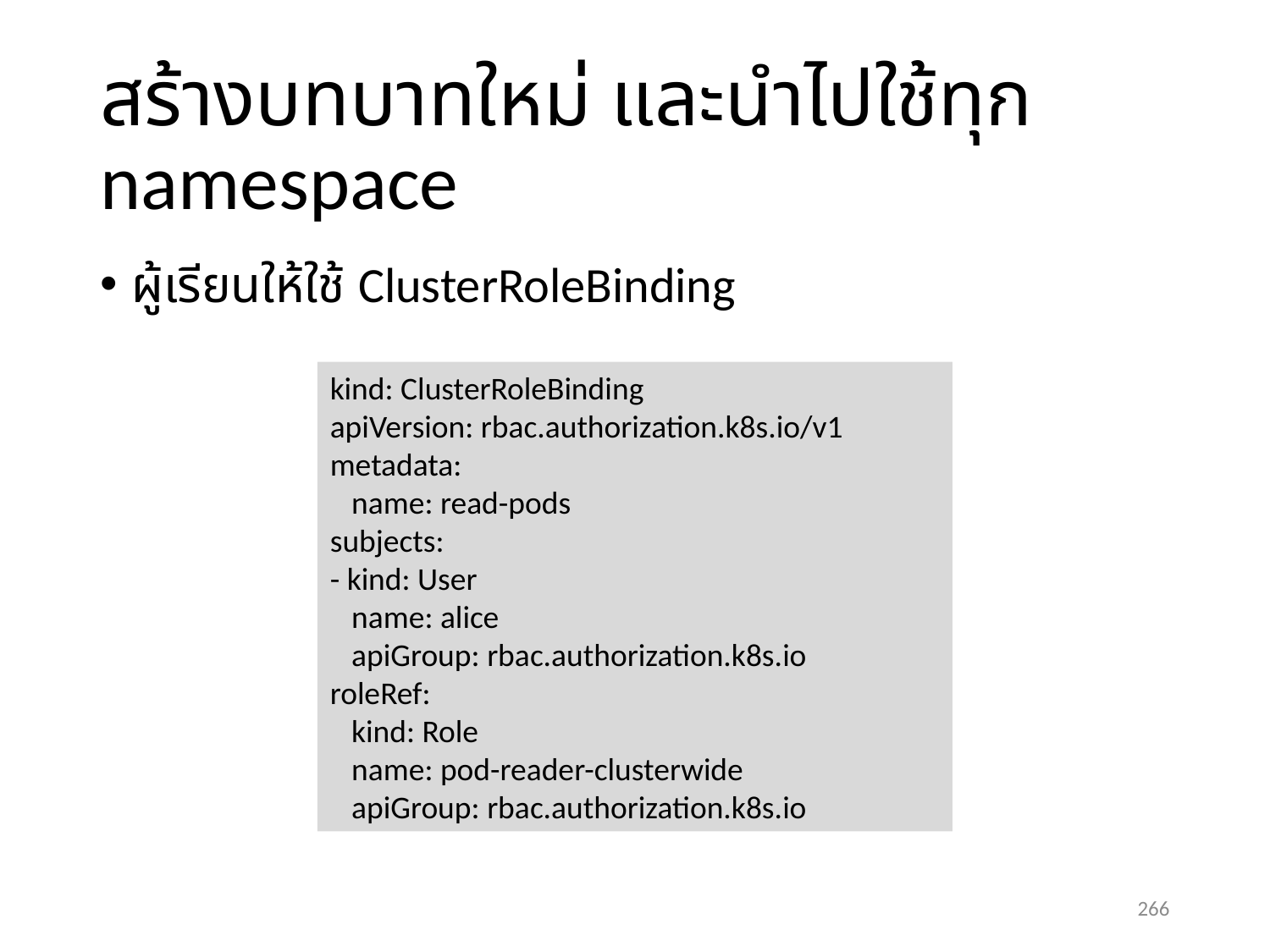

# สร้างบทบาทใหม่ และนำไปใช้ทุก namespace
ผู้เรียนให้ใช้ ClusterRoleBinding
kind: ClusterRoleBinding
apiVersion: rbac.authorization.k8s.io/v1
metadata:
   name: read-pods
subjects:
- kind: User
   name: alice
   apiGroup: rbac.authorization.k8s.io
roleRef:
   kind: Role
   name: pod-reader-clusterwide
   apiGroup: rbac.authorization.k8s.io
266